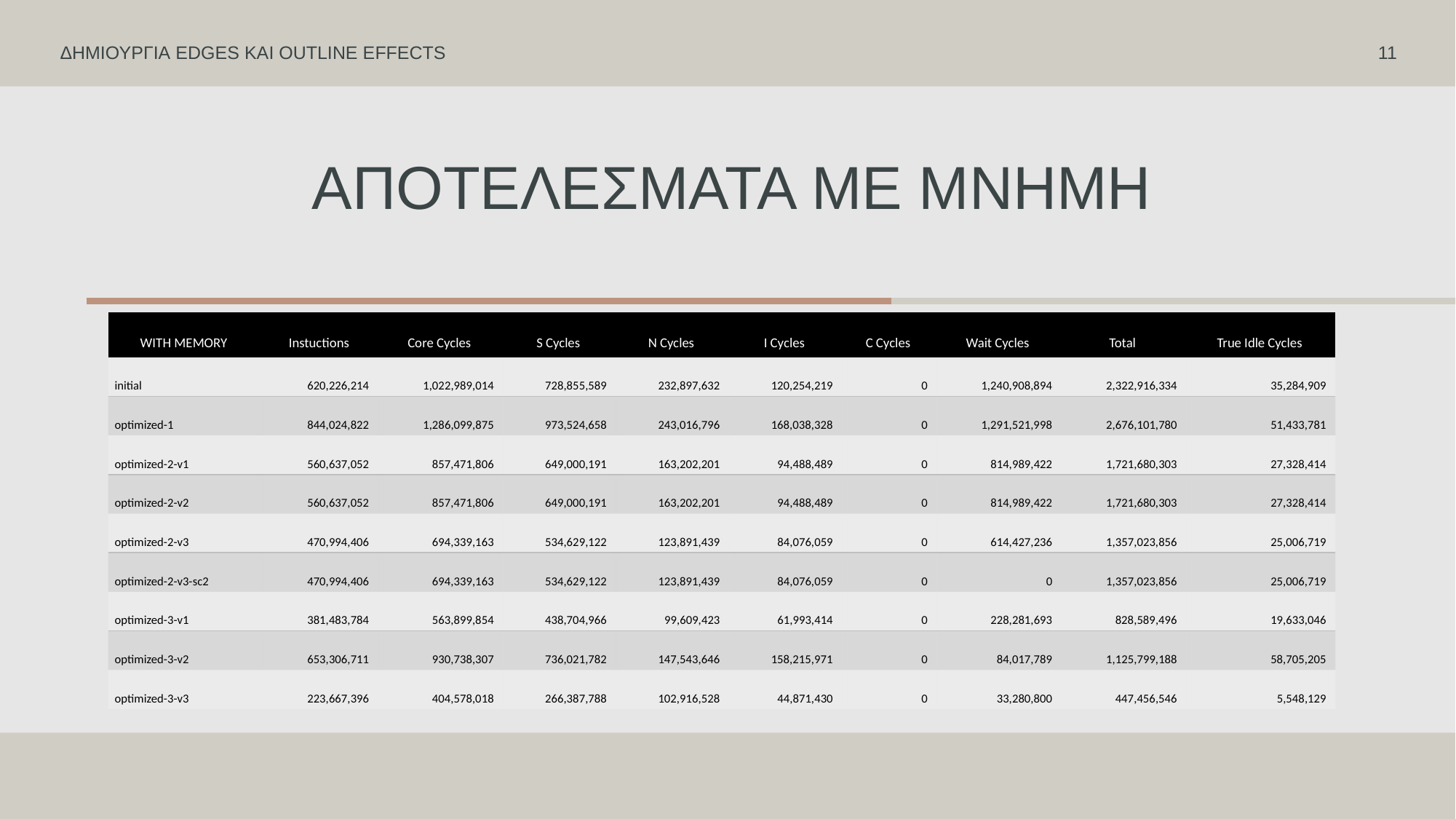

ΔΗΜΙΟΥΡΓΙΑ EDGES ΚΑΙ OUTLINE EFFECTS
11
# Αποτελεσματα με μνημη
| WITH MEMORY | Instuctions | Core Cycles | S Cycles | N Cycles | I Cycles | C Cycles | Wait Cycles | Total | True Idle Cycles |
| --- | --- | --- | --- | --- | --- | --- | --- | --- | --- |
| initial | 620,226,214 | 1,022,989,014 | 728,855,589 | 232,897,632 | 120,254,219 | 0 | 1,240,908,894 | 2,322,916,334 | 35,284,909 |
| optimized-1 | 844,024,822 | 1,286,099,875 | 973,524,658 | 243,016,796 | 168,038,328 | 0 | 1,291,521,998 | 2,676,101,780 | 51,433,781 |
| optimized-2-v1 | 560,637,052 | 857,471,806 | 649,000,191 | 163,202,201 | 94,488,489 | 0 | 814,989,422 | 1,721,680,303 | 27,328,414 |
| optimized-2-v2 | 560,637,052 | 857,471,806 | 649,000,191 | 163,202,201 | 94,488,489 | 0 | 814,989,422 | 1,721,680,303 | 27,328,414 |
| optimized-2-v3 | 470,994,406 | 694,339,163 | 534,629,122 | 123,891,439 | 84,076,059 | 0 | 614,427,236 | 1,357,023,856 | 25,006,719 |
| optimized-2-v3-sc2 | 470,994,406 | 694,339,163 | 534,629,122 | 123,891,439 | 84,076,059 | 0 | 0 | 1,357,023,856 | 25,006,719 |
| optimized-3-v1 | 381,483,784 | 563,899,854 | 438,704,966 | 99,609,423 | 61,993,414 | 0 | 228,281,693 | 828,589,496 | 19,633,046 |
| optimized-3-v2 | 653,306,711 | 930,738,307 | 736,021,782 | 147,543,646 | 158,215,971 | 0 | 84,017,789 | 1,125,799,188 | 58,705,205 |
| optimized-3-v3 | 223,667,396 | 404,578,018 | 266,387,788 | 102,916,528 | 44,871,430 | 0 | 33,280,800 | 447,456,546 | 5,548,129 |